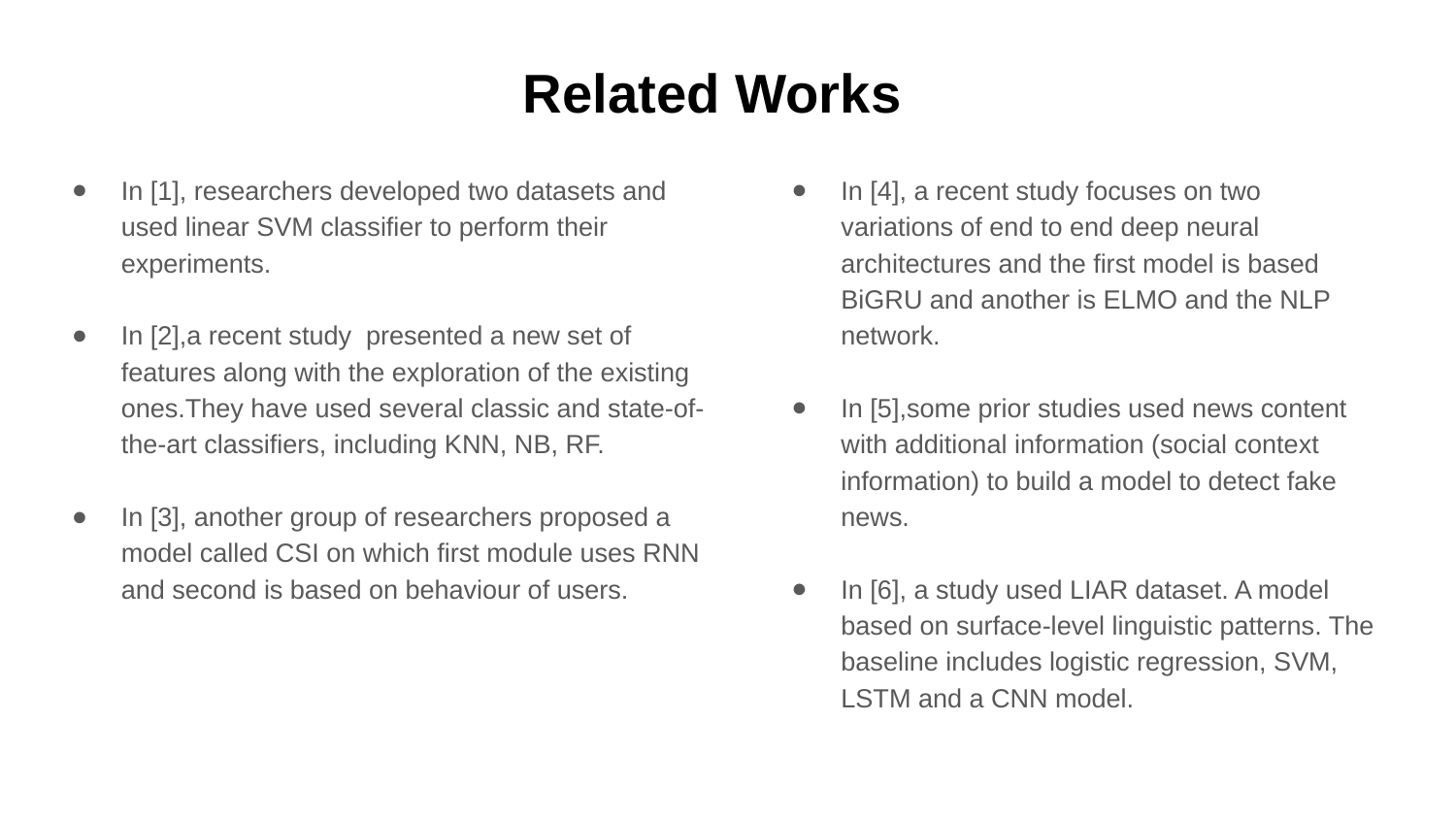

# Related Works
In [1], researchers developed two datasets and used linear SVM classifier to perform their experiments.

In [2],a recent study  presented a new set of features along with the exploration of the existing ones.They have used several classic and state-of-the-art classifiers, including KNN, NB, RF.

In [3], another group of researchers proposed a model called CSI on which first module uses RNN and second is based on behaviour of users.

In [4], a recent study focuses on two variations of end to end deep neural architectures and the first model is based BiGRU and another is ELMO and the NLP network.

In [5],some prior studies used news content with additional information (social context information) to build a model to detect fake news.

In [6], a study used LIAR dataset. A model based on surface-level linguistic patterns. The baseline includes logistic regression, SVM, LSTM and a CNN model.